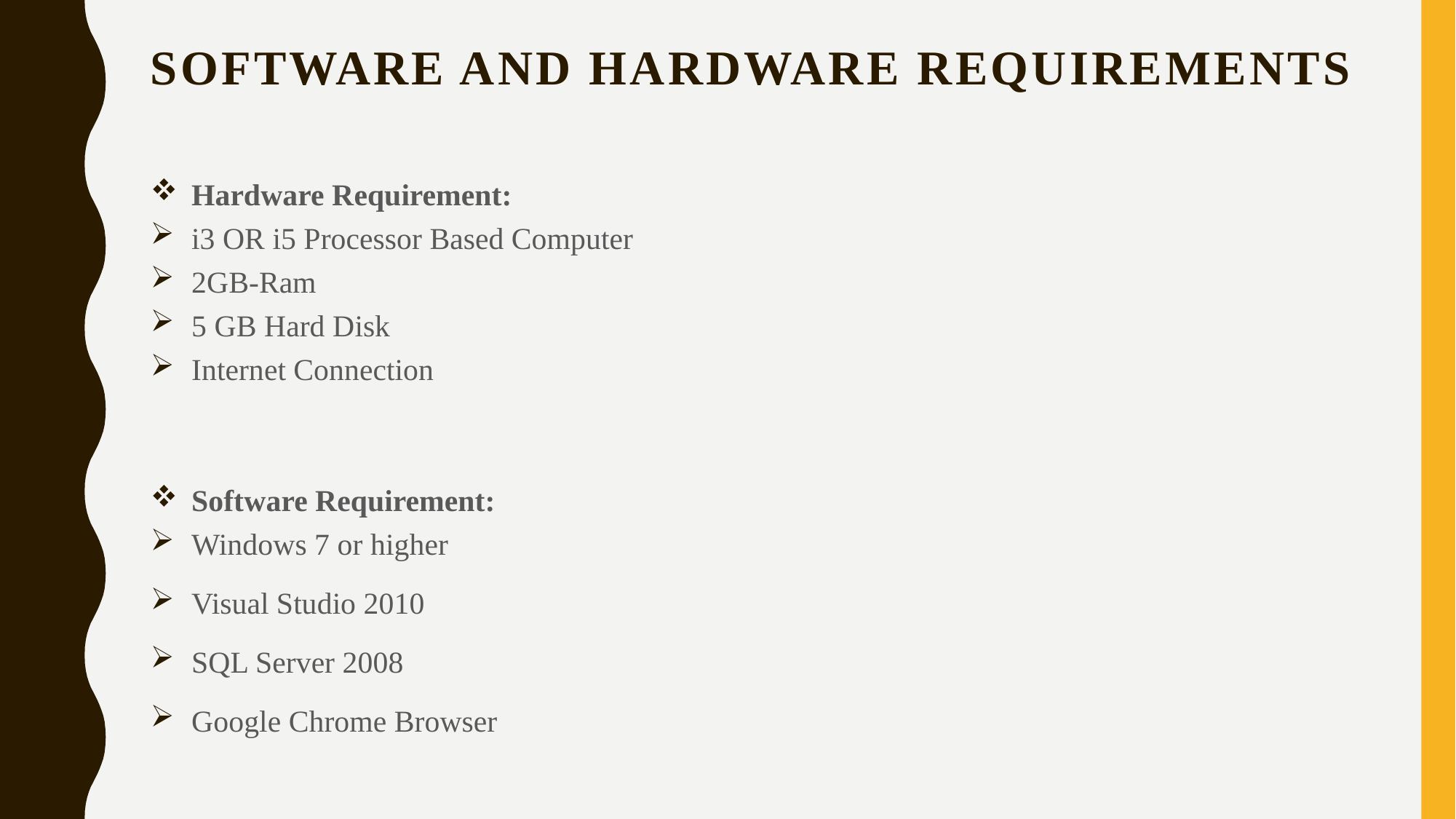

# SOFTWARE AND HARDWARE REQUIREMENTS

Hardware Requirement:
i3 OR i5 Processor Based Computer
2GB-Ram
5 GB Hard Disk
Internet Connection

Software Requirement:
Windows 7 or higher
Visual Studio 2010
SQL Server 2008
Google Chrome Browser